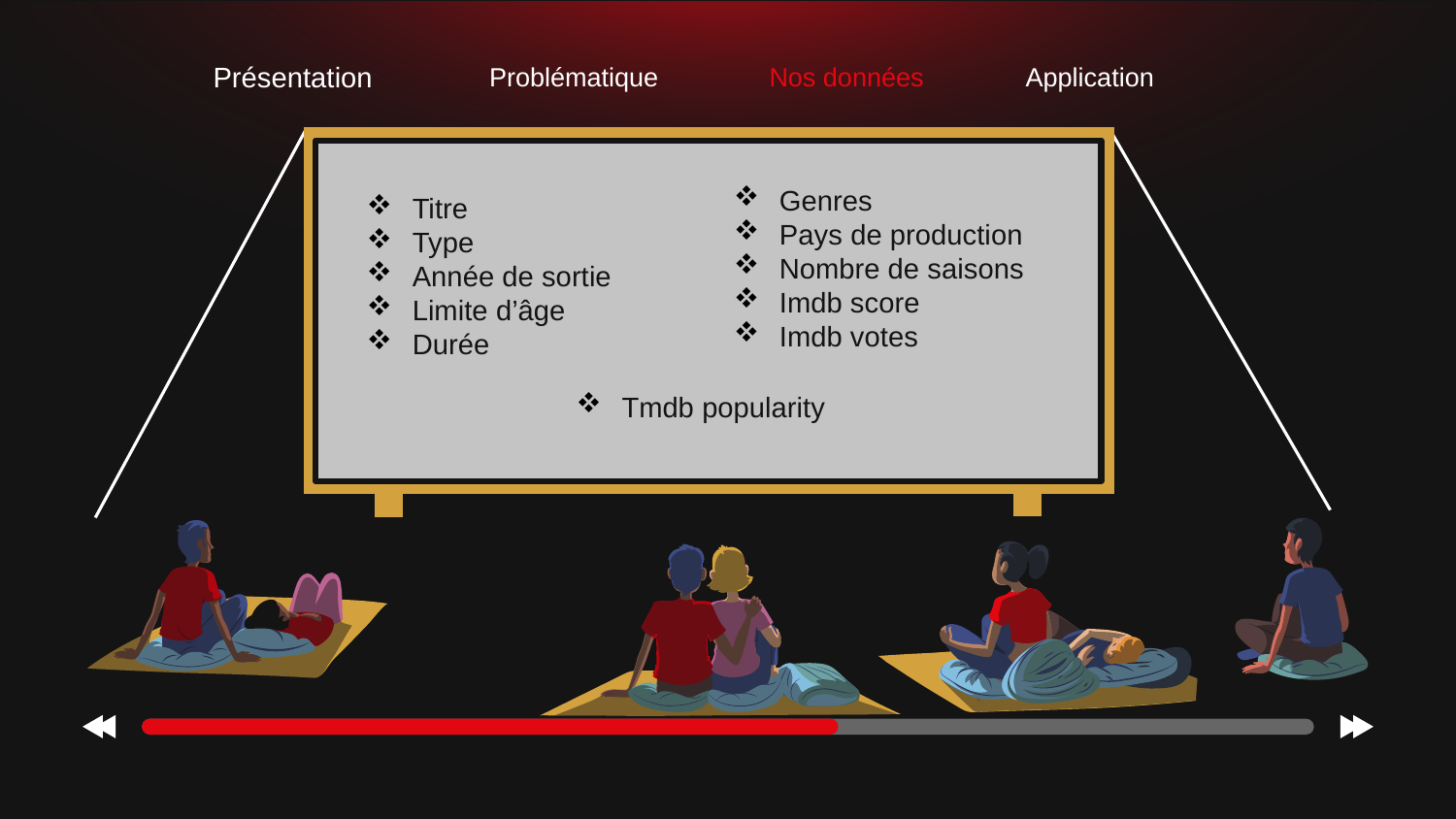

Présentation
Problématique

Nos données
Application

Titre
Type
Année de sortie
Limite d’âge
Durée
Genres
Pays de production
Nombre de saisons
Imdb score
Imdb votes
Tmdb popularity